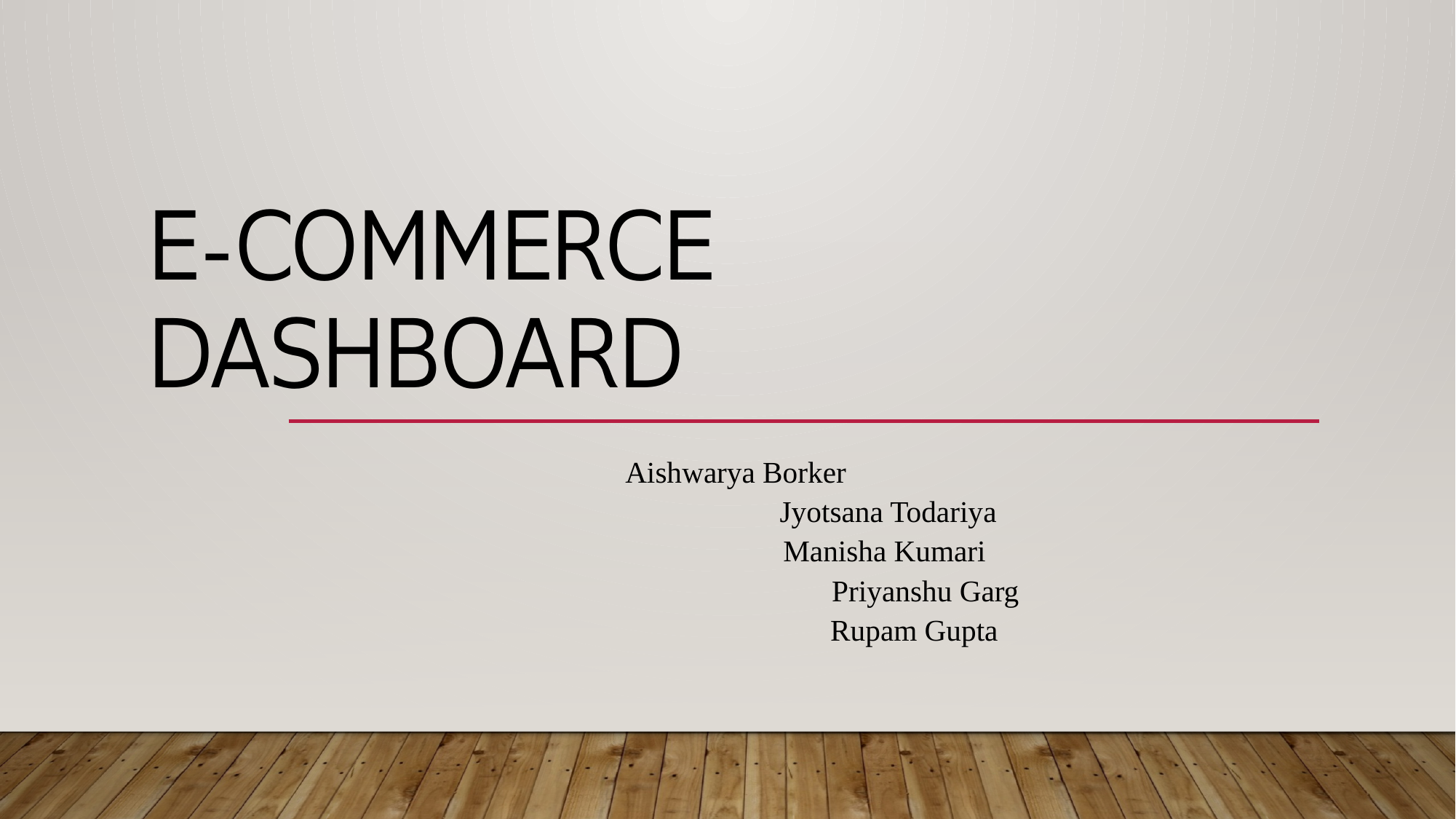

# E-COMMERCE DASHBOARD
			  Aishwarya Borker
			 Jyotsana Todariya
			Manisha Kumari
		           Priyanshu Garg
		        Rupam Gupta